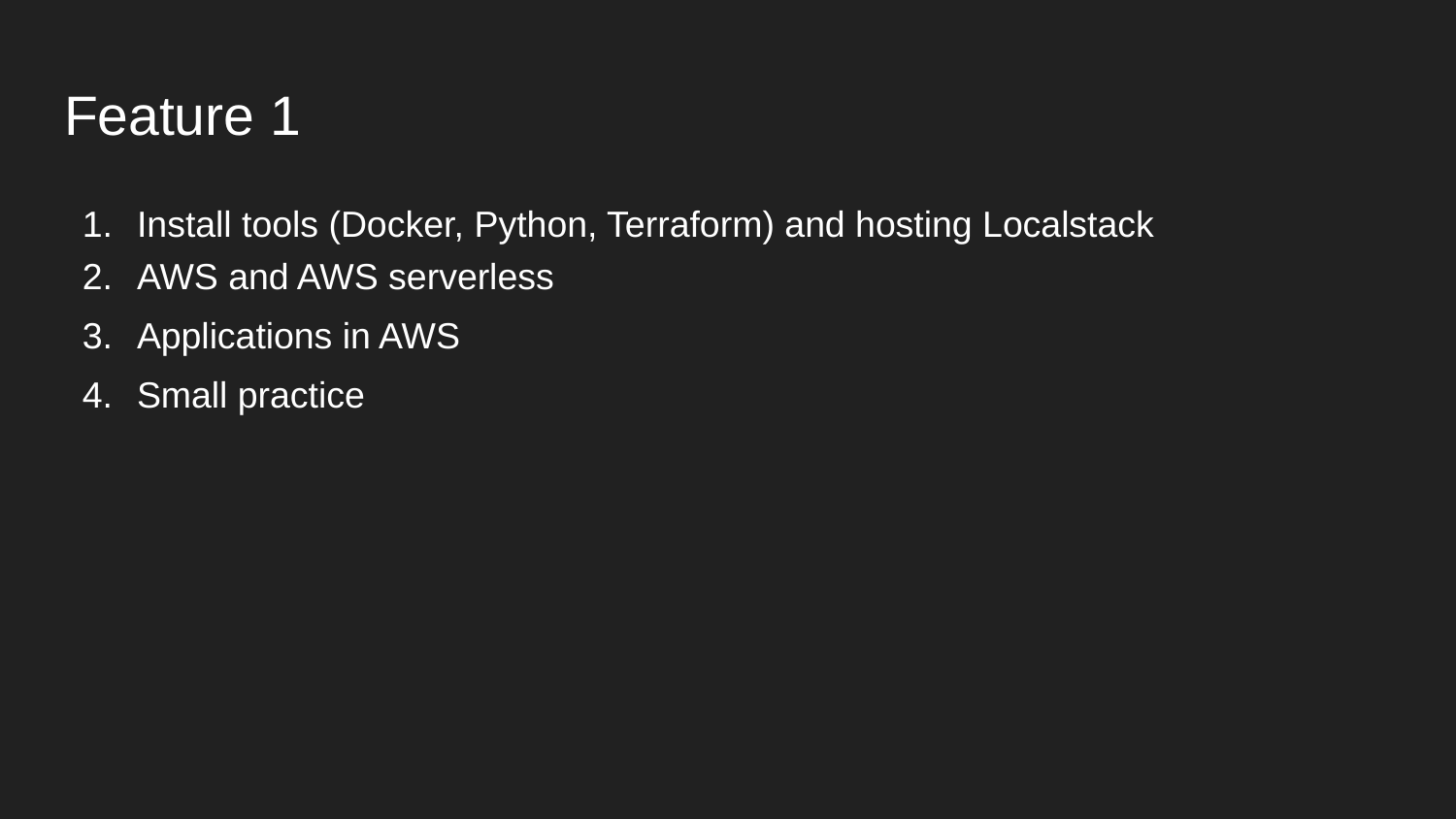

# Feature 1
Install tools (Docker, Python, Terraform) and hosting Localstack
AWS and AWS serverless
Applications in AWS
Small practice